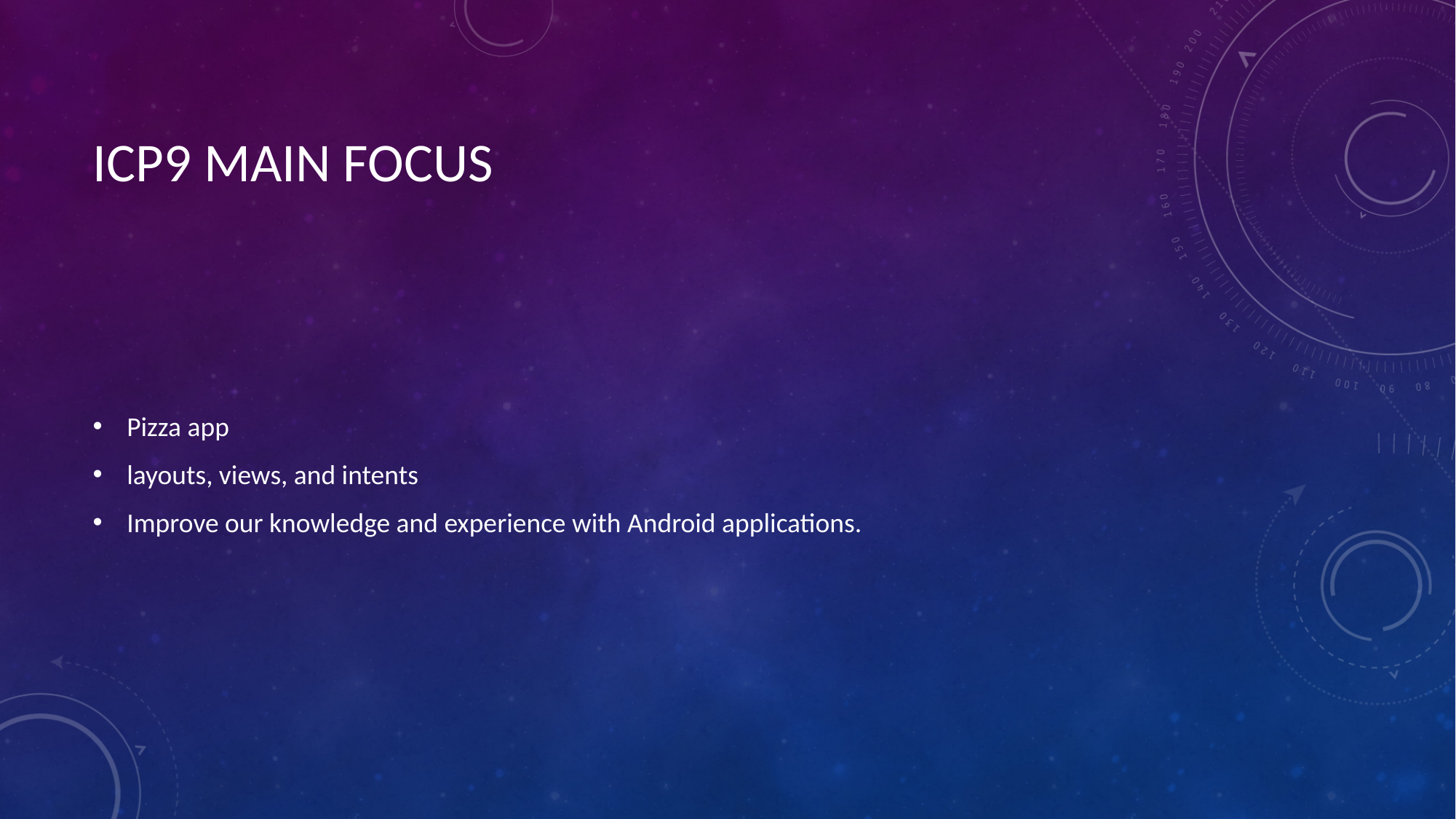

# ICP9 Main Focus
Pizza app
layouts, views, and intents
Improve our knowledge and experience with Android applications.